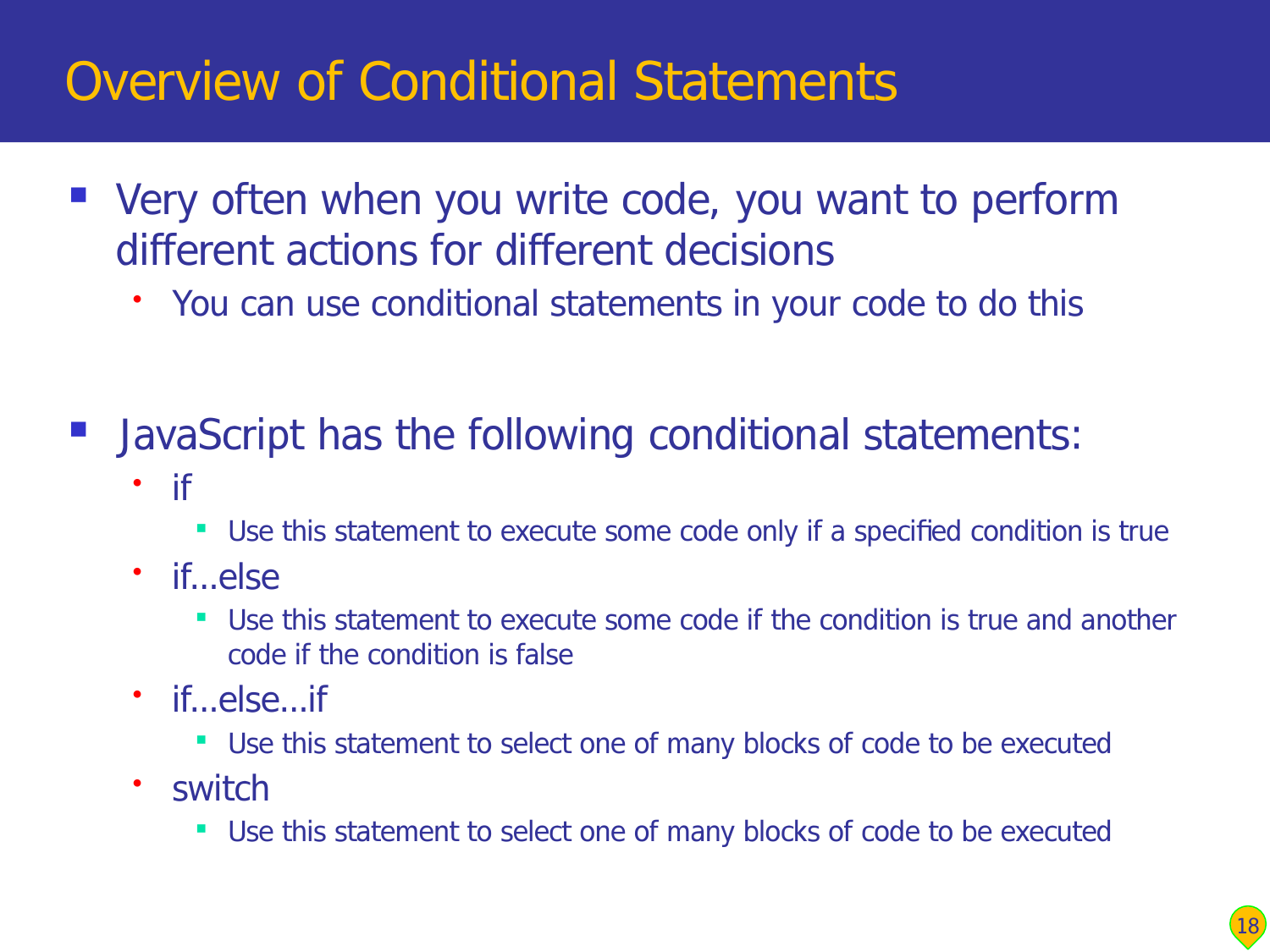

# Overview of Conditional Statements
Very often when you write code, you want to perform different actions for different decisions
You can use conditional statements in your code to do this

JavaScript has the following conditional statements:
if
Use this statement to execute some code only if a specified condition is true
if…else
Use this statement to execute some code if the condition is true and another code if the condition is false
if…else…if
Use this statement to select one of many blocks of code to be executed
switch
Use this statement to select one of many blocks of code to be executed
18